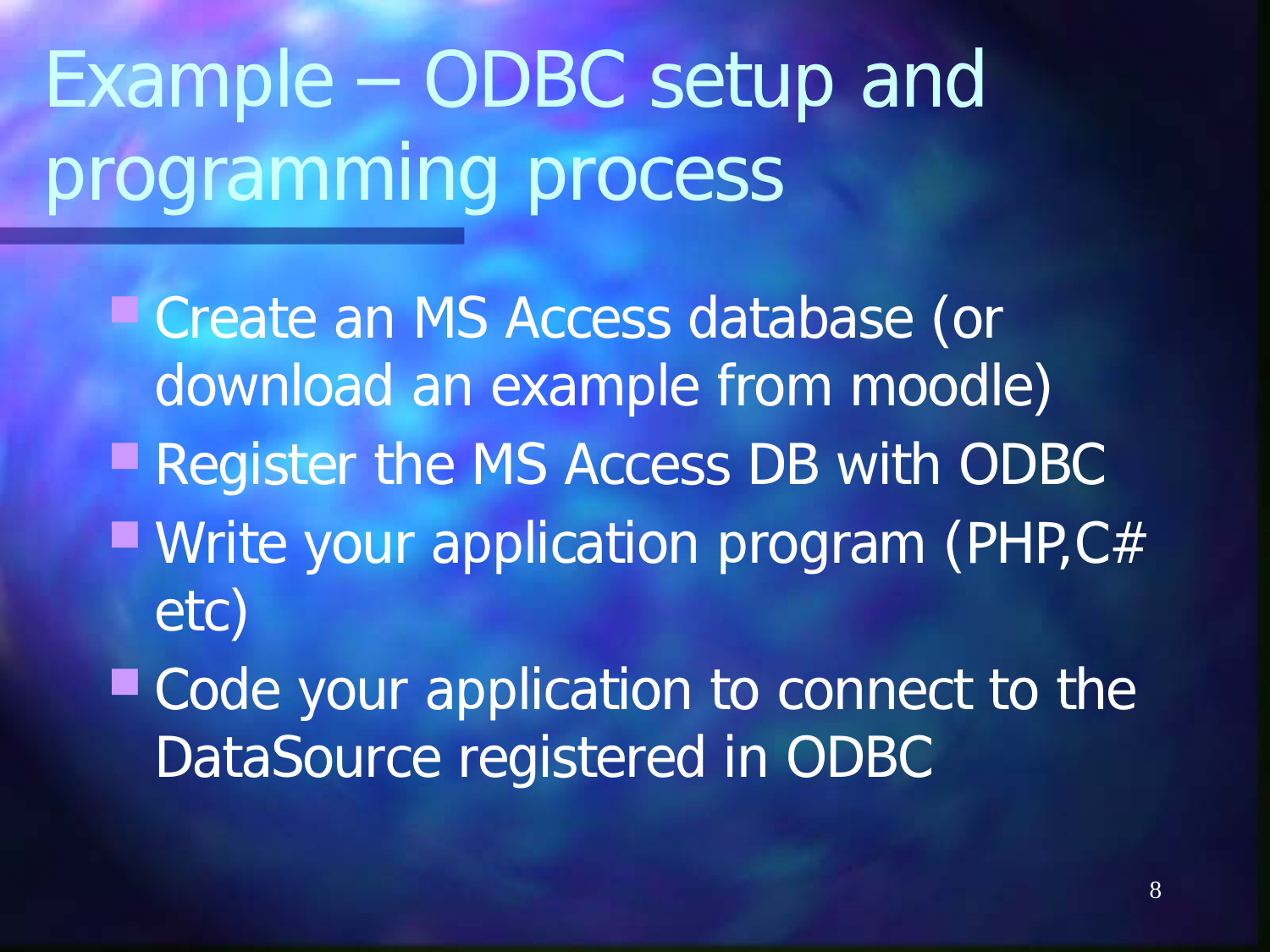

# Example – ODBC setup and programming process
Create an MS Access database (or download an example from moodle)
Register the MS Access DB with ODBC
Write your application program (PHP,C# etc)
Code your application to connect to the DataSource registered in ODBC

8